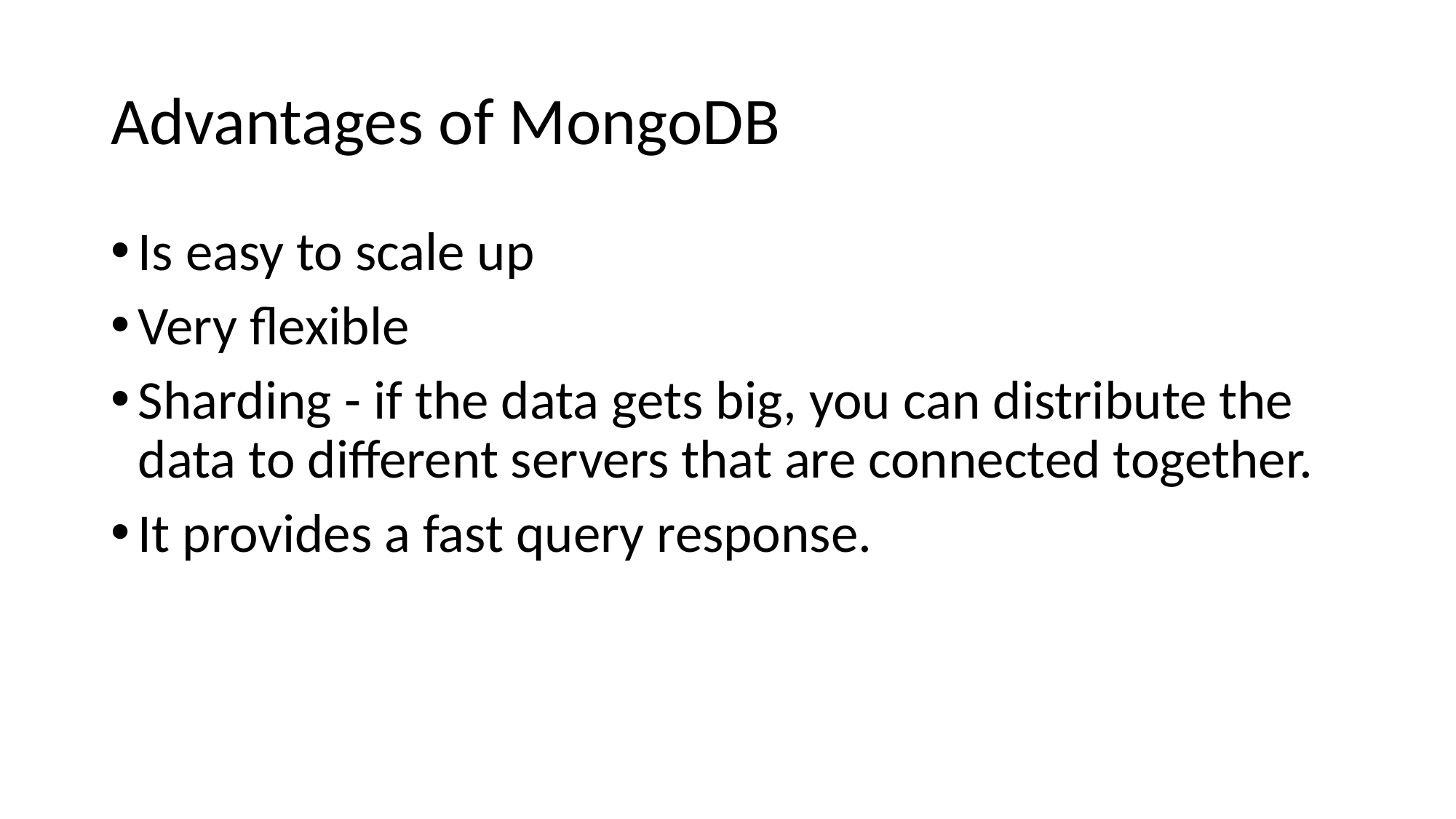

# Advantages of MongoDB
Is easy to scale up
Very flexible
Sharding - if the data gets big, you can distribute the data to different servers that are connected together.
It provides a fast query response.